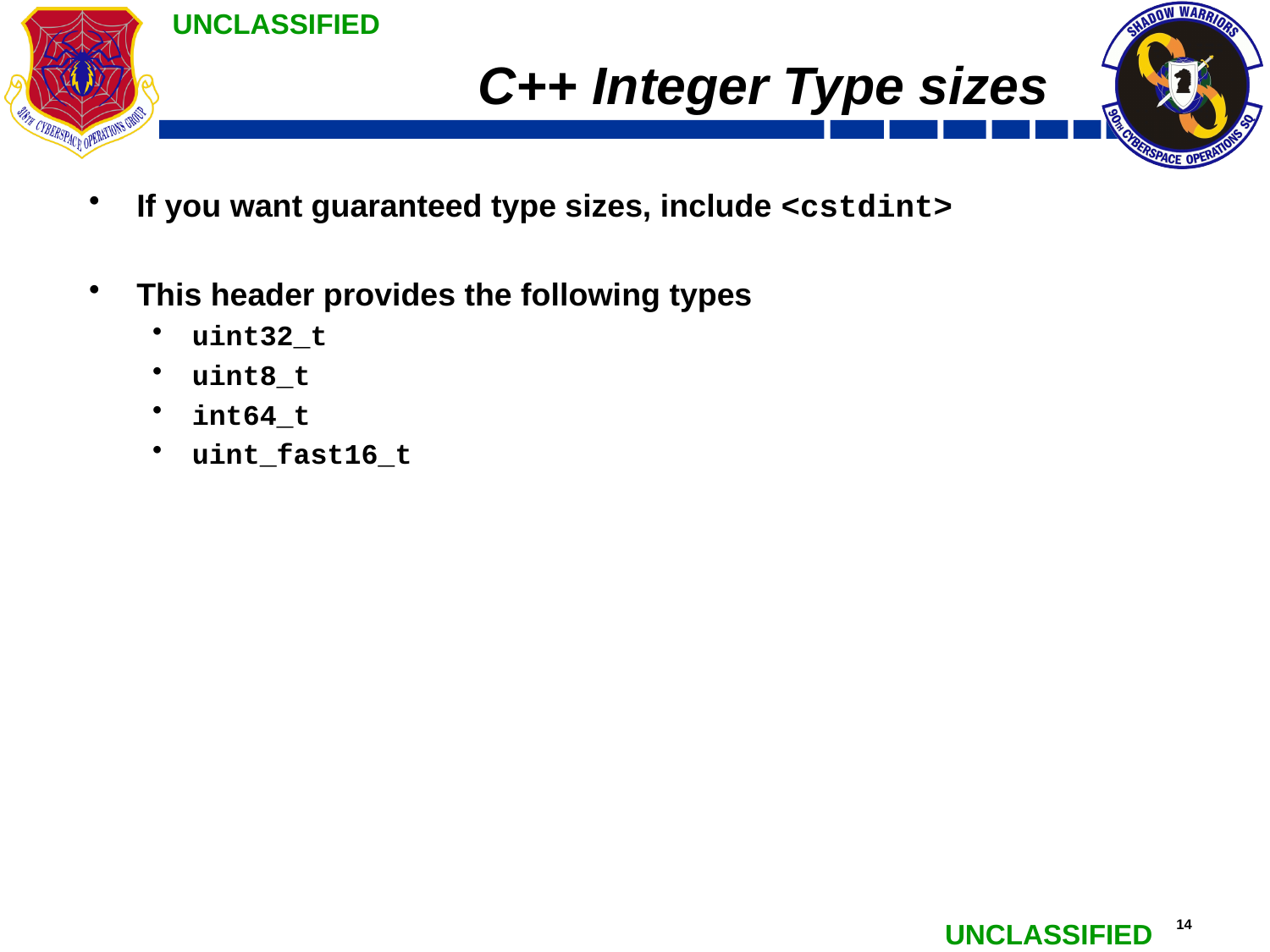

# C++ Integer Type sizes
If you want guaranteed type sizes, include <cstdint>

This header provides the following types
uint32_t
uint8_t
int64_t
uint_fast16_t